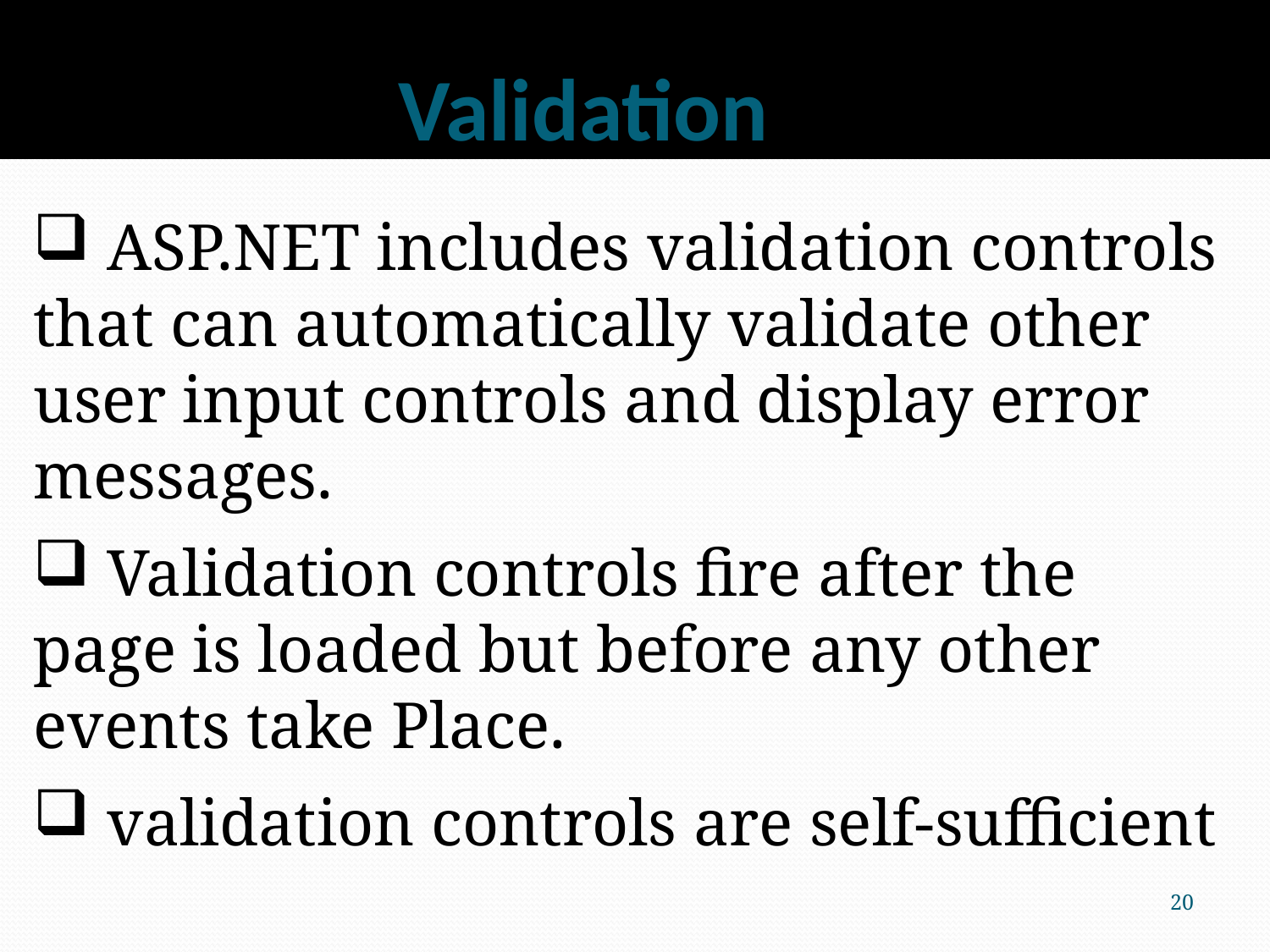

# Validation
 ASP.NET includes validation controls that can automatically validate other user input controls and display error messages.
 Validation controls fire after the page is loaded but before any other events take Place.
 validation controls are self-sufficient
20